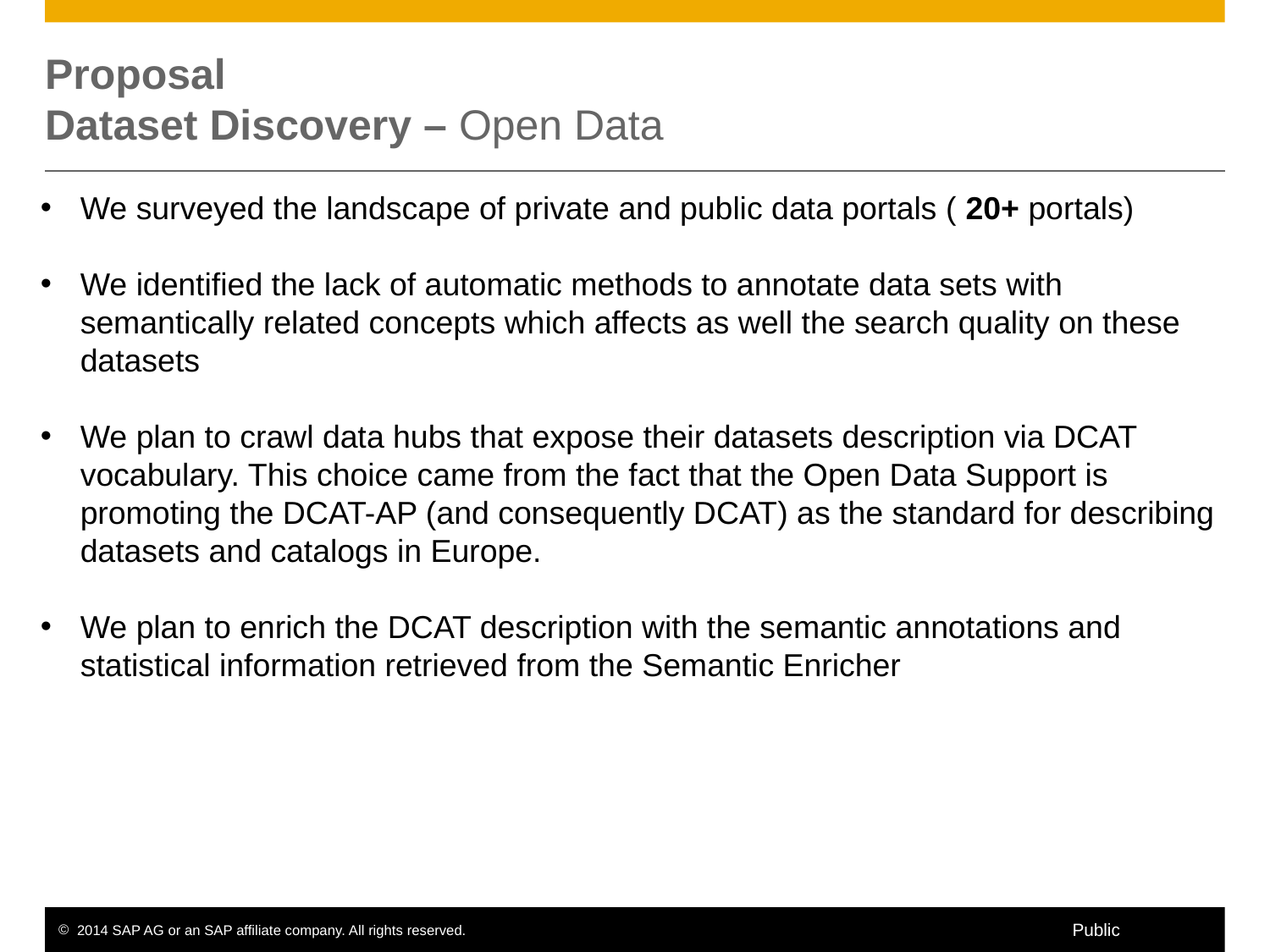

# Proposal Dataset Discovery – Open Data
We surveyed the landscape of private and public data portals ( 20+ portals)

We identified the lack of automatic methods to annotate data sets with semantically related concepts which affects as well the search quality on these datasets

We plan to crawl data hubs that expose their datasets description via DCAT vocabulary. This choice came from the fact that the Open Data Support is promoting the DCAT-AP (and consequently DCAT) as the standard for describing datasets and catalogs in Europe.

We plan to enrich the DCAT description with the semantic annotations and statistical information retrieved from the Semantic Enricher